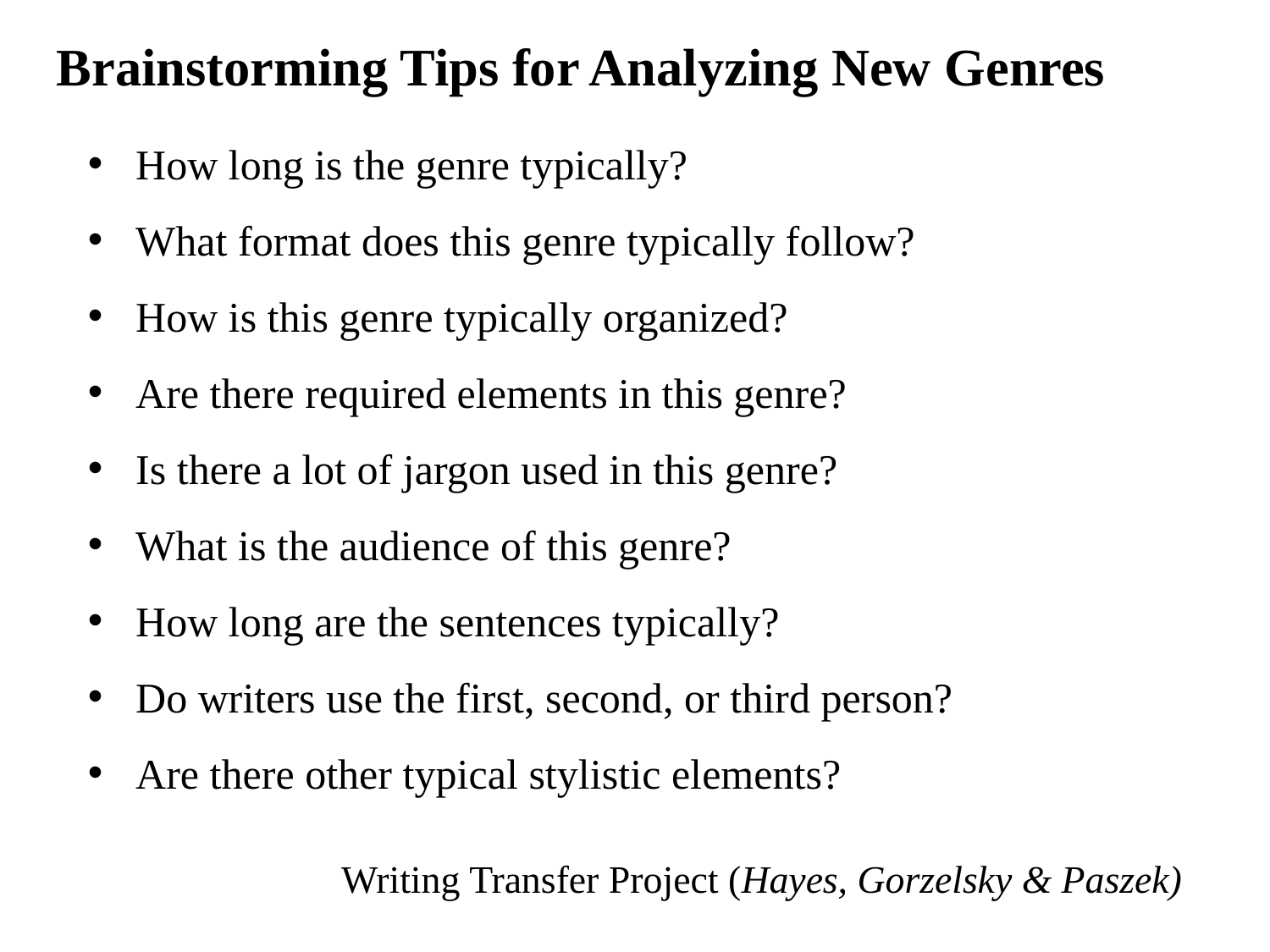

Brainstorming Tips for Analyzing New Genres
How long is the genre typically?

What format does this genre typically follow?

How is this genre typically organized?

Are there required elements in this genre?

Is there a lot of jargon used in this genre?

What is the audience of this genre?

How long are the sentences typically?

Do writers use the first, second, or third person?

Are there other typical stylistic elements?

Writing Transfer Project (Hayes, Gorzelsky & Paszek)